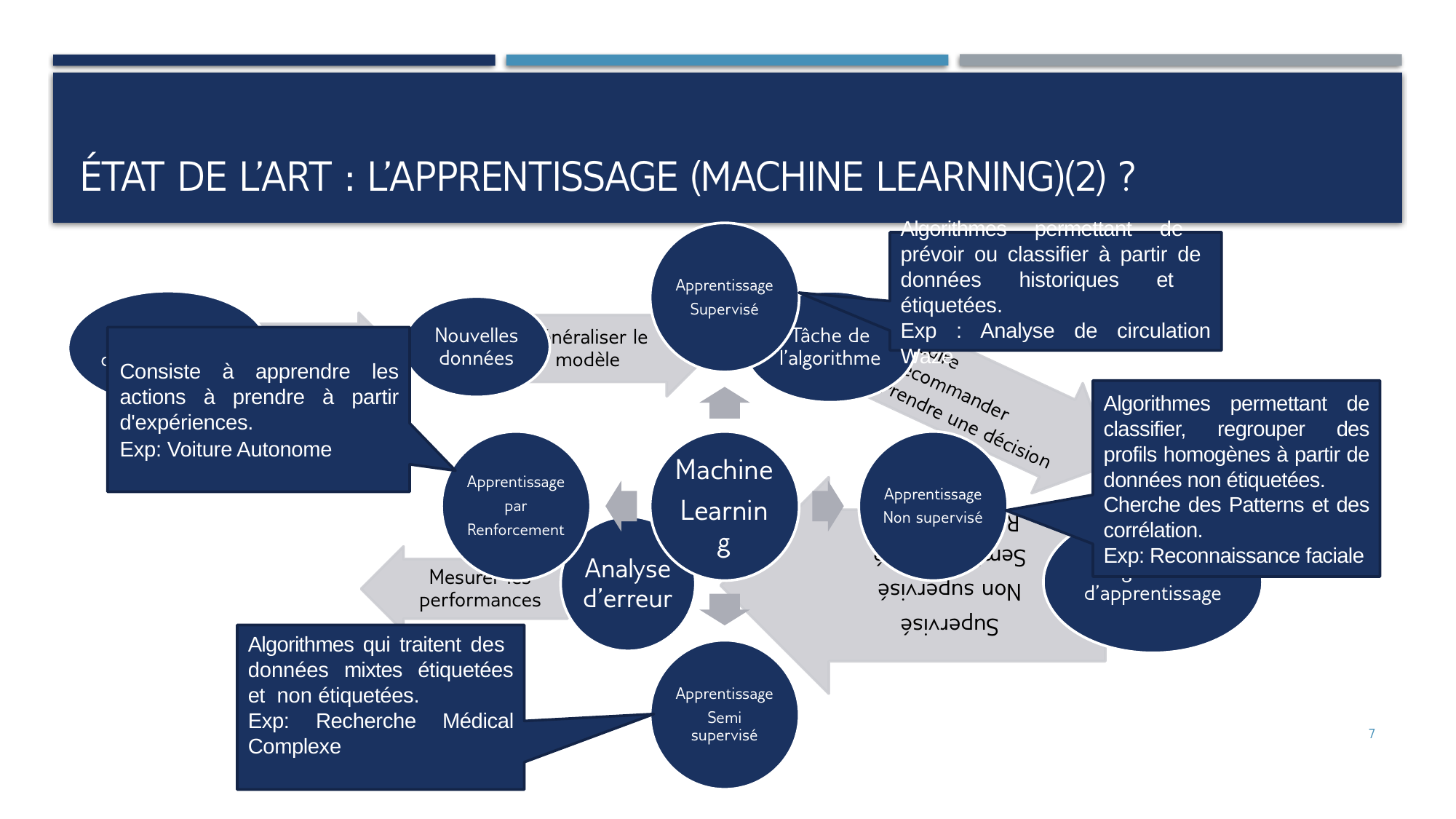

# État de l’art : l’apprentissage (Machine Learning)(2) ?
Données d’entraînement
Généraliser le modèle
Nouvelles données
Prédire
Recommander
Prendre une décision
Tâche de l’algorithme

Supervisé
Non supervisé
Semi supervisé
Renforcement

Algorithme d’apprentissage
Mesurer les performances
Analyse d’erreur
Machine
Learning

Apprentissage
Supervisé

Apprentissage
Non supervisé

Apprentissage
Semi supervisé

Apprentissage
par
Renforcement
Algorithmes permettant de  prévoir ou classifier à partir de  données historiques et  étiquetées.
Exp : Analyse de circulation Waze
Consiste à apprendre les actions à prendre à partir d'expériences.
Exp: Voiture Autonome
Algorithmes permettant de classifier, regrouper des profils homogènes à partir de données non étiquetées.
Cherche des Patterns et des corrélation.
Exp: Reconnaissance faciale
Algorithmes qui traitent des  données mixtes étiquetées et  non étiquetées.
Exp: Recherche Médical Complexe

7